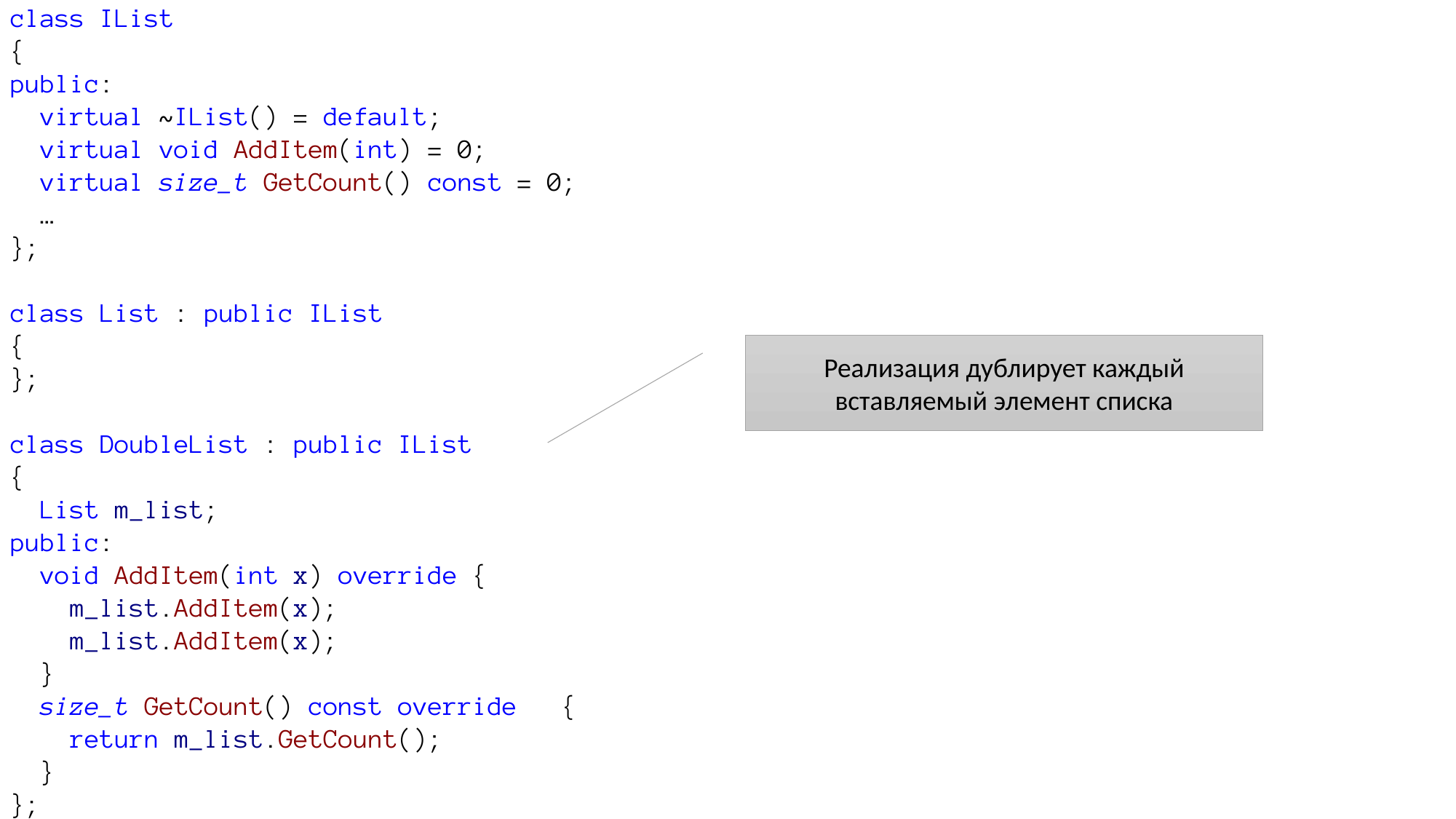

class IList
{
public:
  virtual ~IList() = default;
  virtual void AddItem(int) = 0;
  virtual size_t GetCount() const = 0;
  …
};

class List : public IList
{
};

class DoubleList : public IList
{
  List m_list;
public:
  void AddItem(int x) override {
    m_list.AddItem(x);
    m_list.AddItem(x);
  }
  size_t GetCount() const override   {
    return m_list.GetCount();
  }
};
Реализация дублирует каждый вставляемый элемент списка